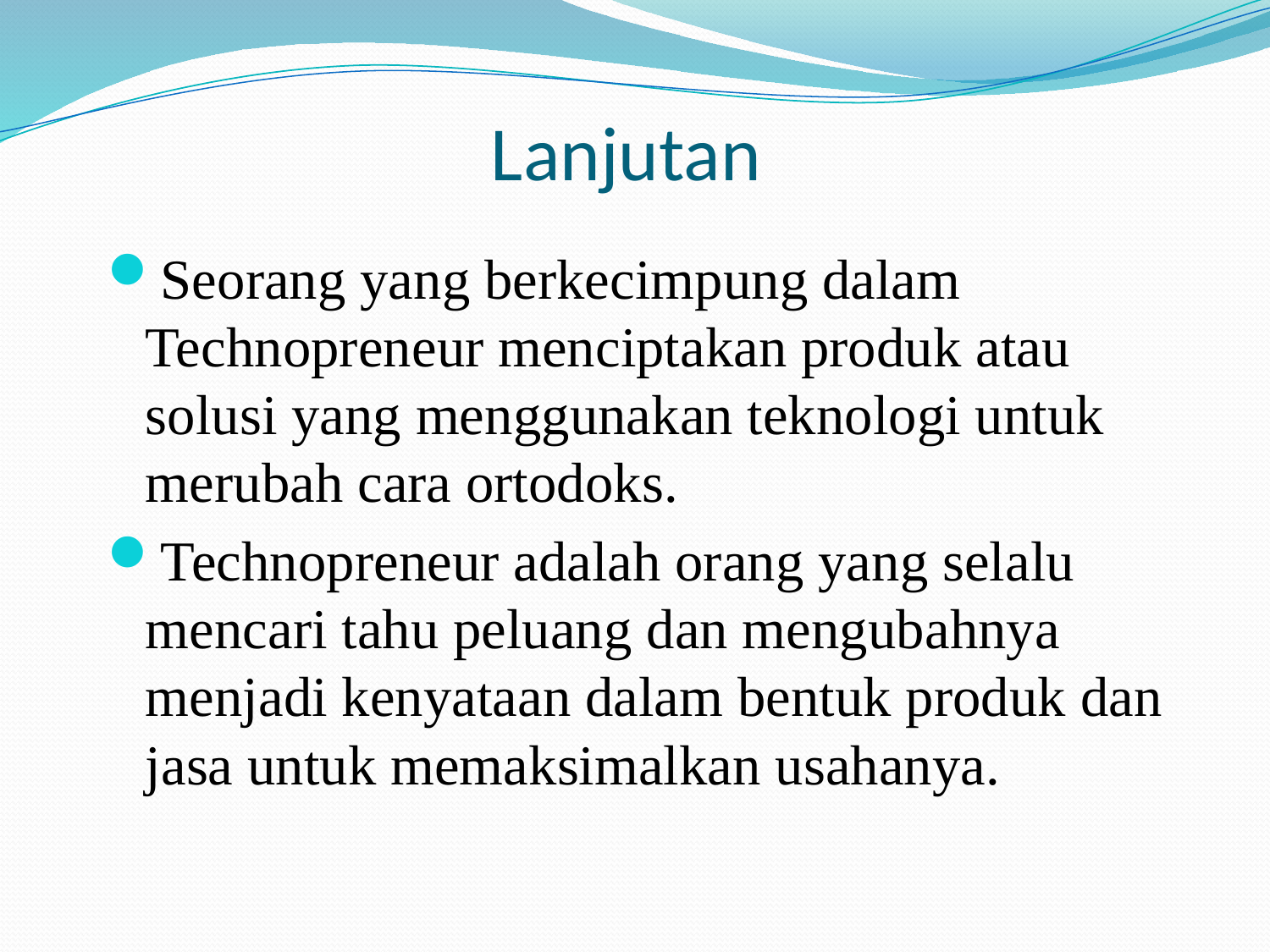

# Lanjutan
Seorang yang berkecimpung dalam Technopreneur menciptakan produk atau solusi yang menggunakan teknologi untuk merubah cara ortodoks.
Technopreneur adalah orang yang selalu mencari tahu peluang dan mengubahnya menjadi kenyataan dalam bentuk produk dan jasa untuk memaksimalkan usahanya.